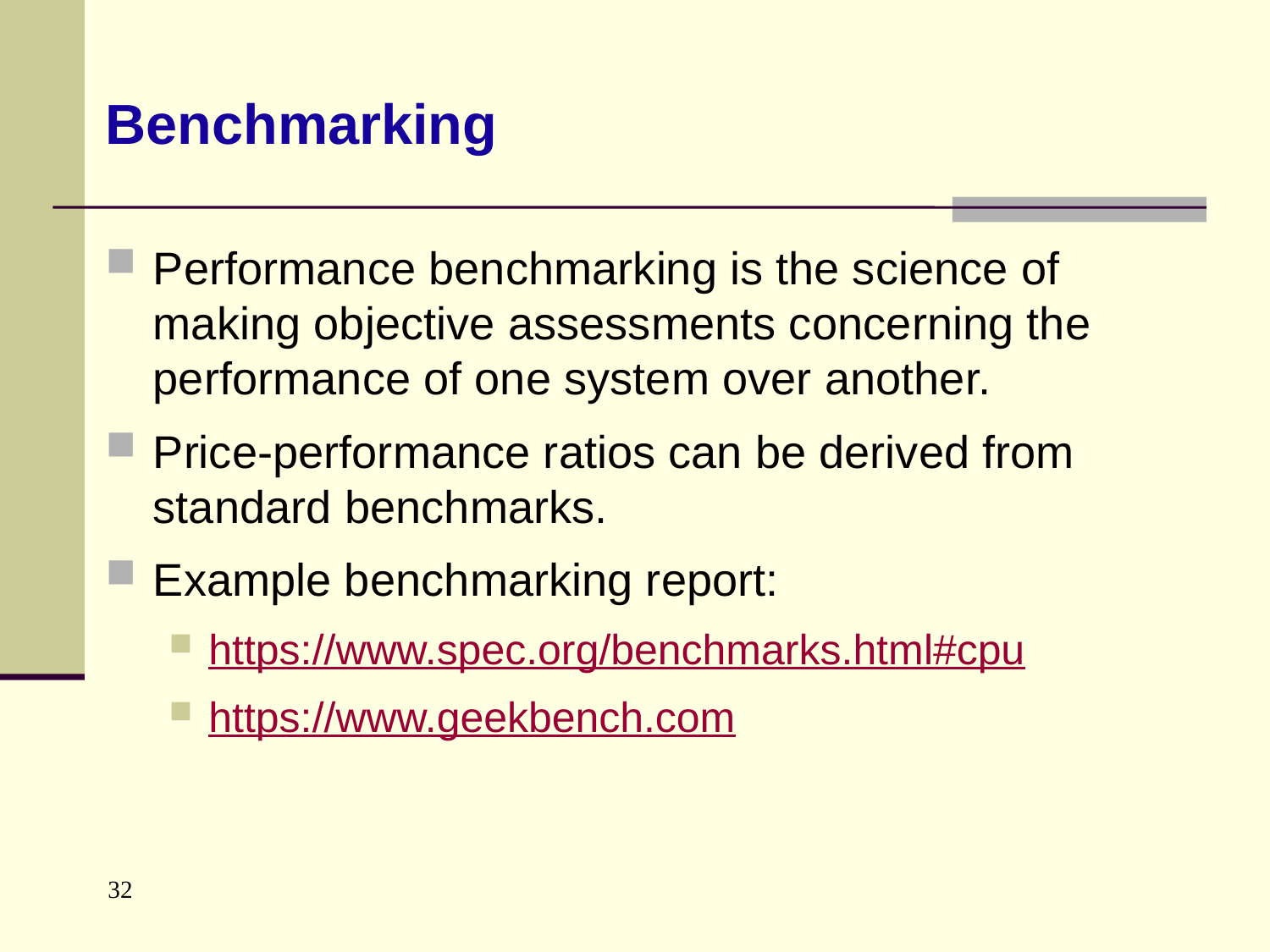

Benchmarking
Performance benchmarking is the science of making objective assessments concerning the performance of one system over another.
Price-performance ratios can be derived from standard benchmarks.
Example benchmarking report:
https://www.spec.org/benchmarks.html#cpu
https://www.geekbench.com

32